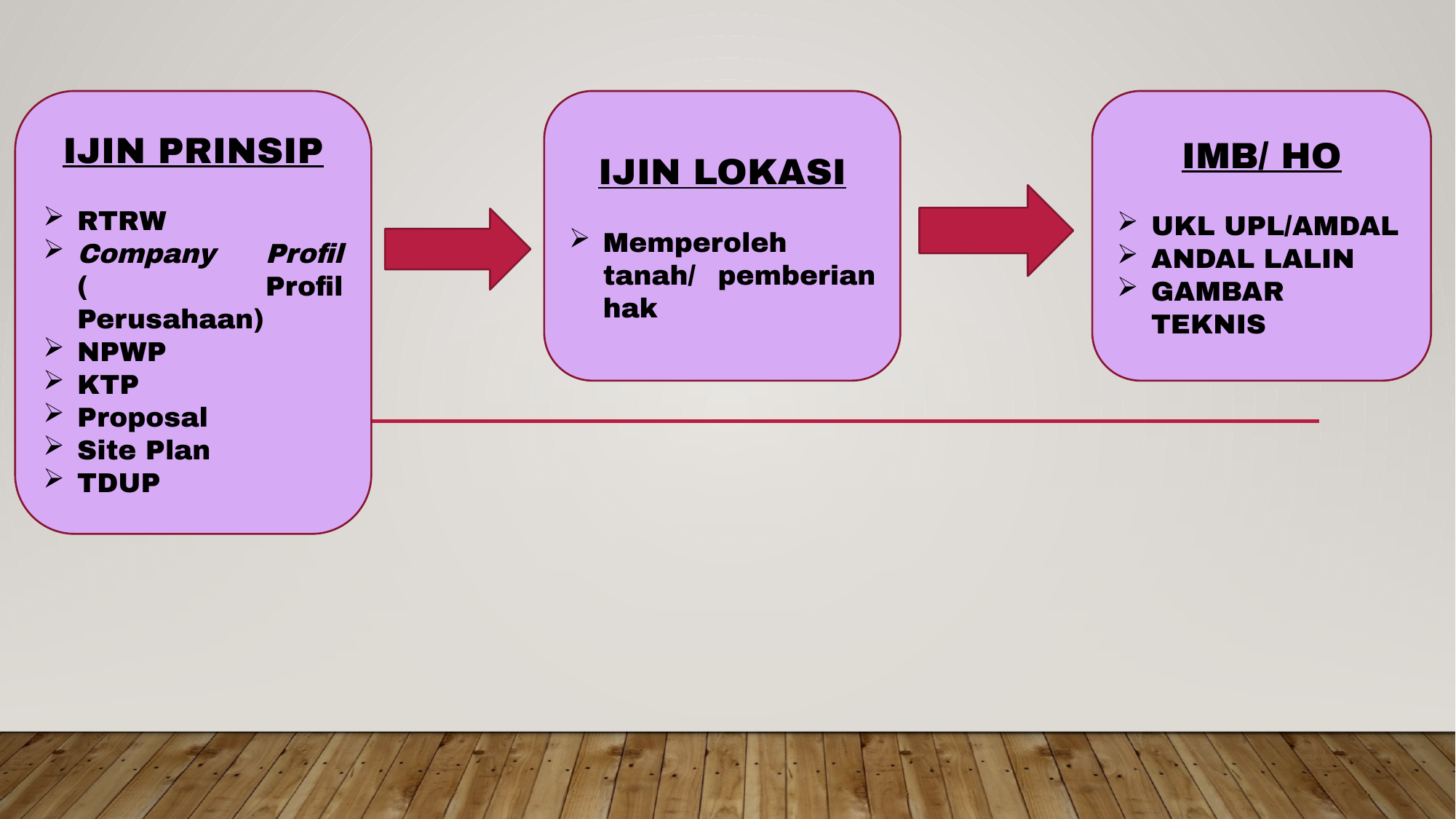

IJIN PRINSIP

RTRW
Company Profil ( Profil Perusahaan)
NPWP
KTP
Proposal
Site Plan
TDUP
IJIN LOKASI

Memperoleh tanah/ pemberian hak
IMB/ HO

UKL UPL/AMDAL
ANDAL LALIN
GAMBAR TEKNIS